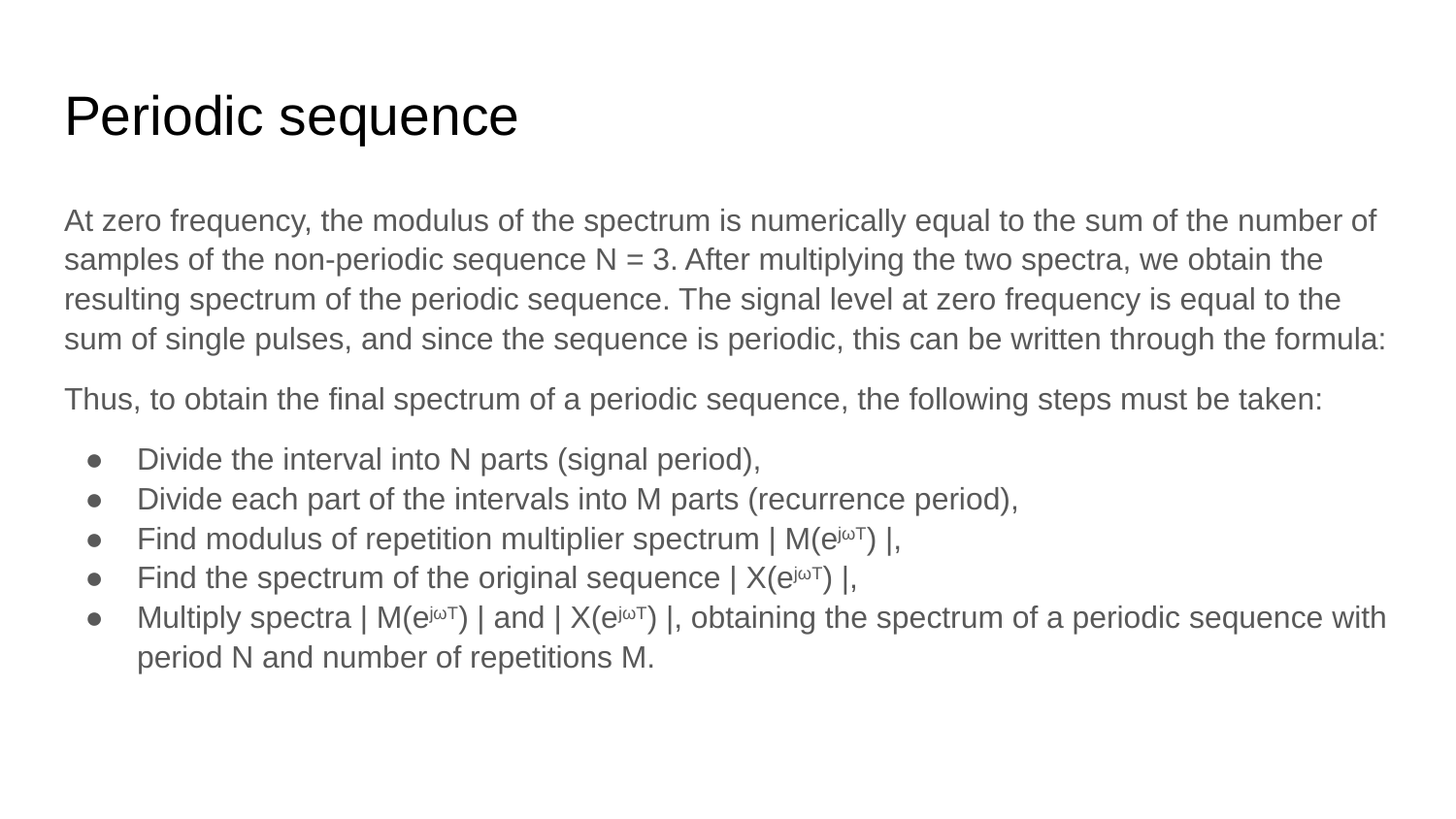

# Periodic sequence
At zero frequency, the modulus of the spectrum is numerically equal to the sum of the number of samples of the non-periodic sequence N = 3. After multiplying the two spectra, we obtain the resulting spectrum of the periodic sequence. The signal level at zero frequency is equal to the sum of single pulses, and since the sequence is periodic, this can be written through the formula:
Thus, to obtain the final spectrum of a periodic sequence, the following steps must be taken:
Divide the interval into N parts (signal period),
Divide each part of the intervals into M parts (recurrence period),
Find modulus of repetition multiplier spectrum | M(ejωT) |,
Find the spectrum of the original sequence | X(ejωT) |,
Multiply spectra | M(ejωT) | and | X(ejωT) |, obtaining the spectrum of a periodic sequence with period N and number of repetitions M.